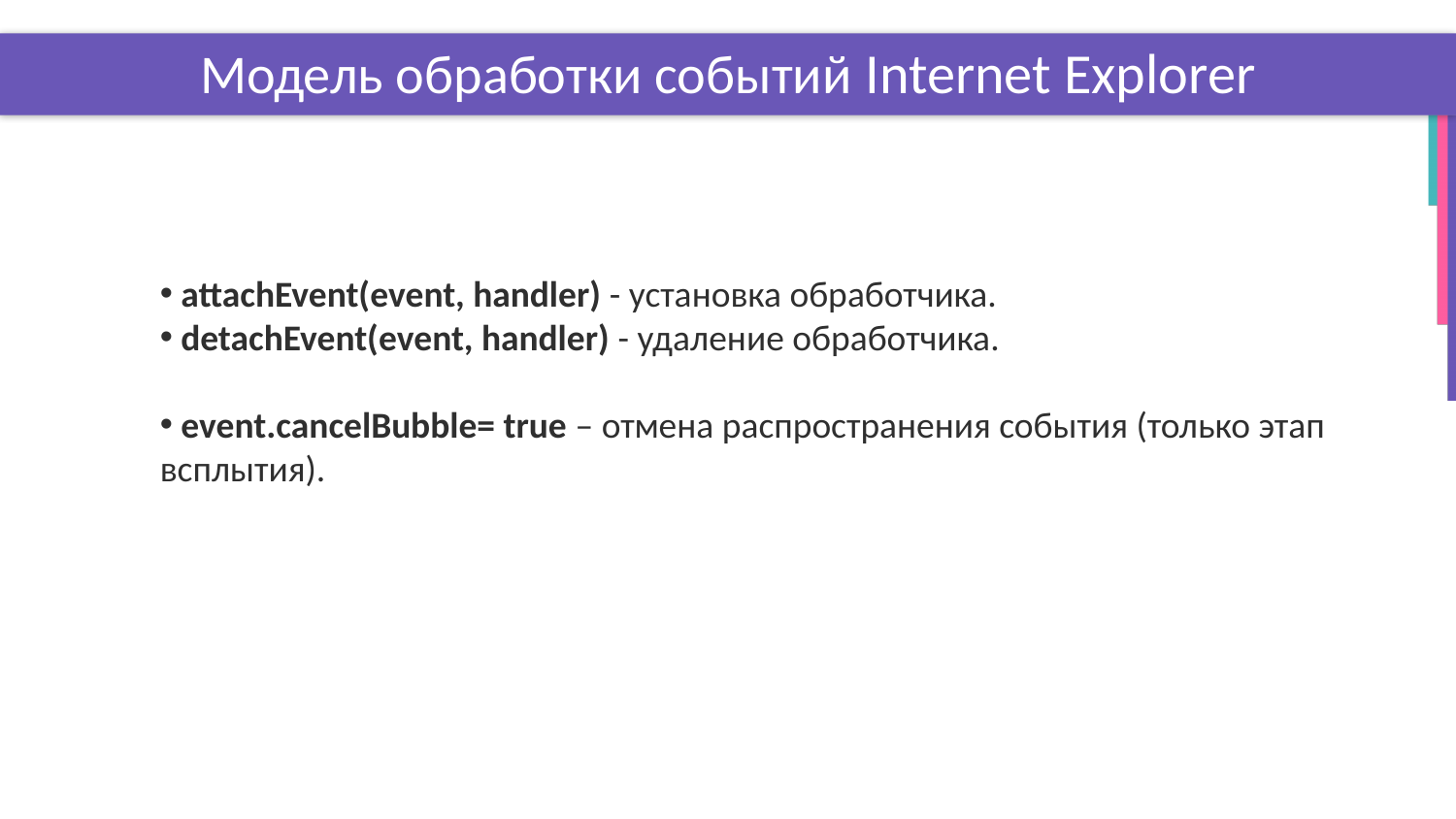

# Модель обработки событий Internet Explorer
 attachEvent(event, handler) - установка обработчика.
 detachEvent(event, handler) - удаление обработчика.

 event.cancelBubble= true – отмена распространения события (только этап всплытия).